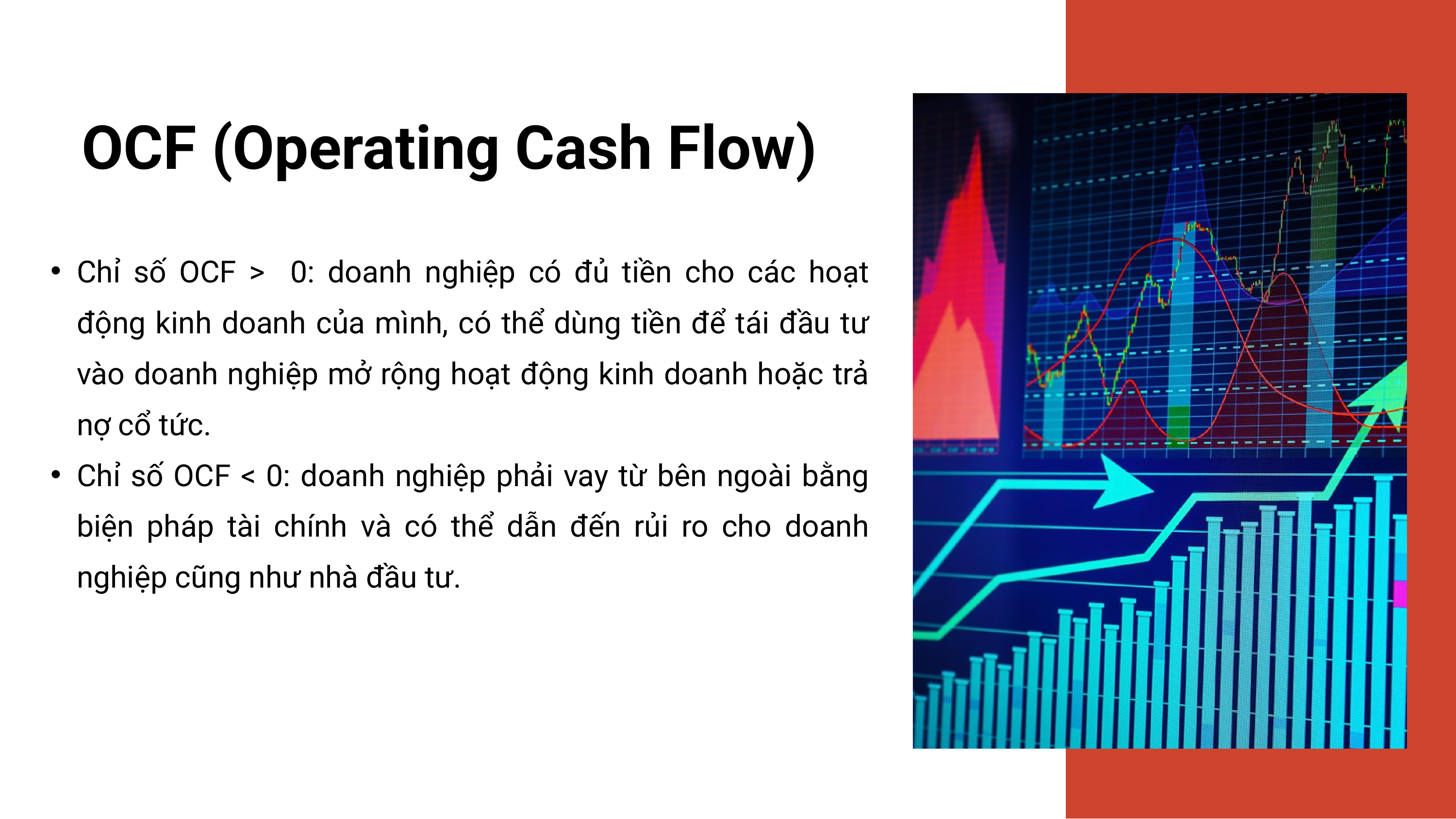

OCF (Operating Cash Flow)

Chỉ số OCF >  0: doanh nghiệp có đủ tiền cho các hoạt động kinh doanh của mình, có thể dùng tiền để tái đầu tư vào doanh nghiệp mở rộng hoạt động kinh doanh hoặc trả nợ cổ tức.
Chỉ số OCF < 0: doanh nghiệp phải vay từ bên ngoài bằng biện pháp tài chính và có thể dẫn đến rủi ro cho doanh nghiệp cũng như nhà đầu tư.